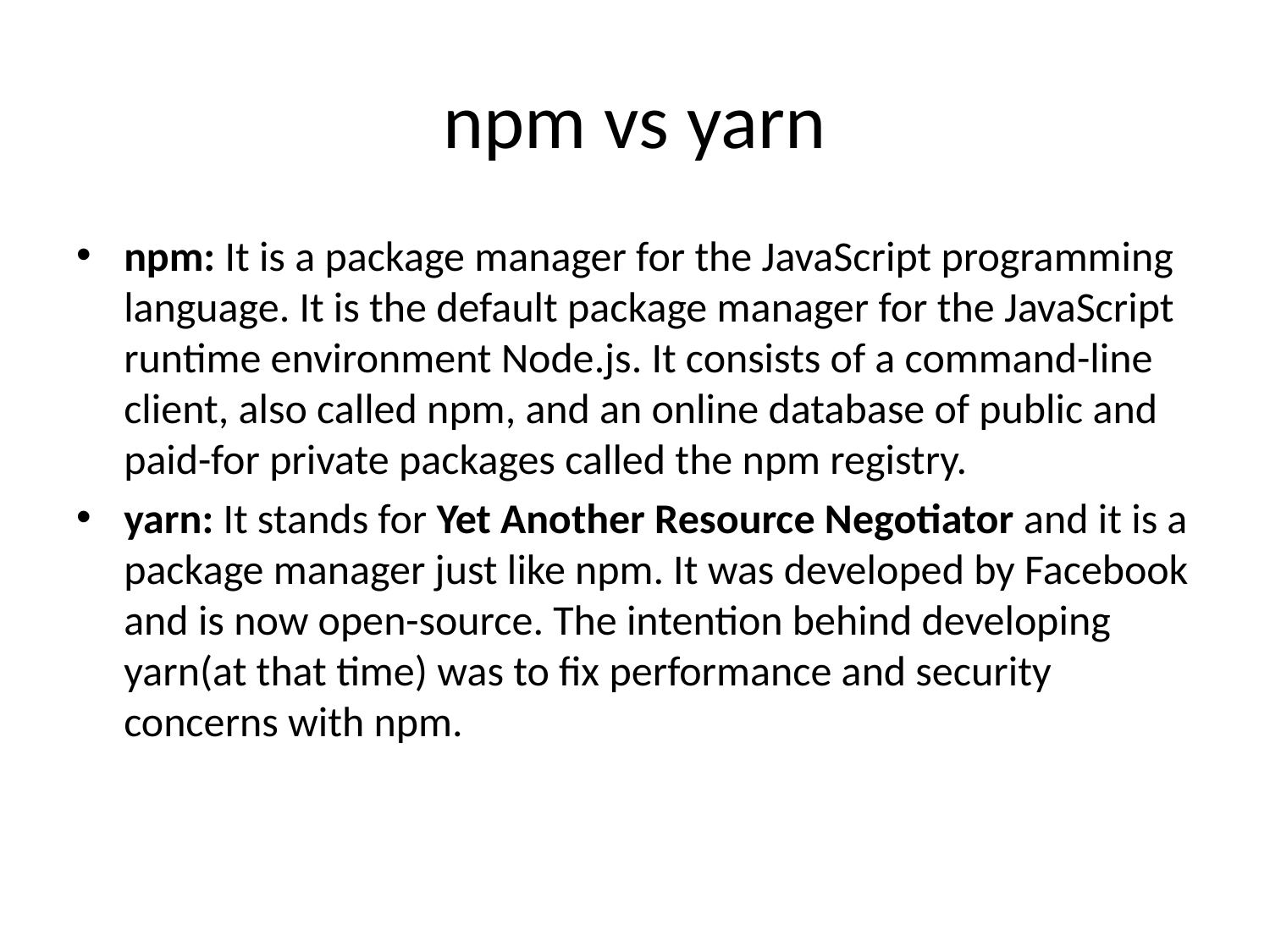

# npm vs yarn
npm: It is a package manager for the JavaScript programming language. It is the default package manager for the JavaScript runtime environment Node.js. It consists of a command-line client, also called npm, and an online database of public and paid-for private packages called the npm registry.
yarn: It stands for Yet Another Resource Negotiator and it is a package manager just like npm. It was developed by Facebook and is now open-source. The intention behind developing yarn(at that time) was to fix performance and security concerns with npm.